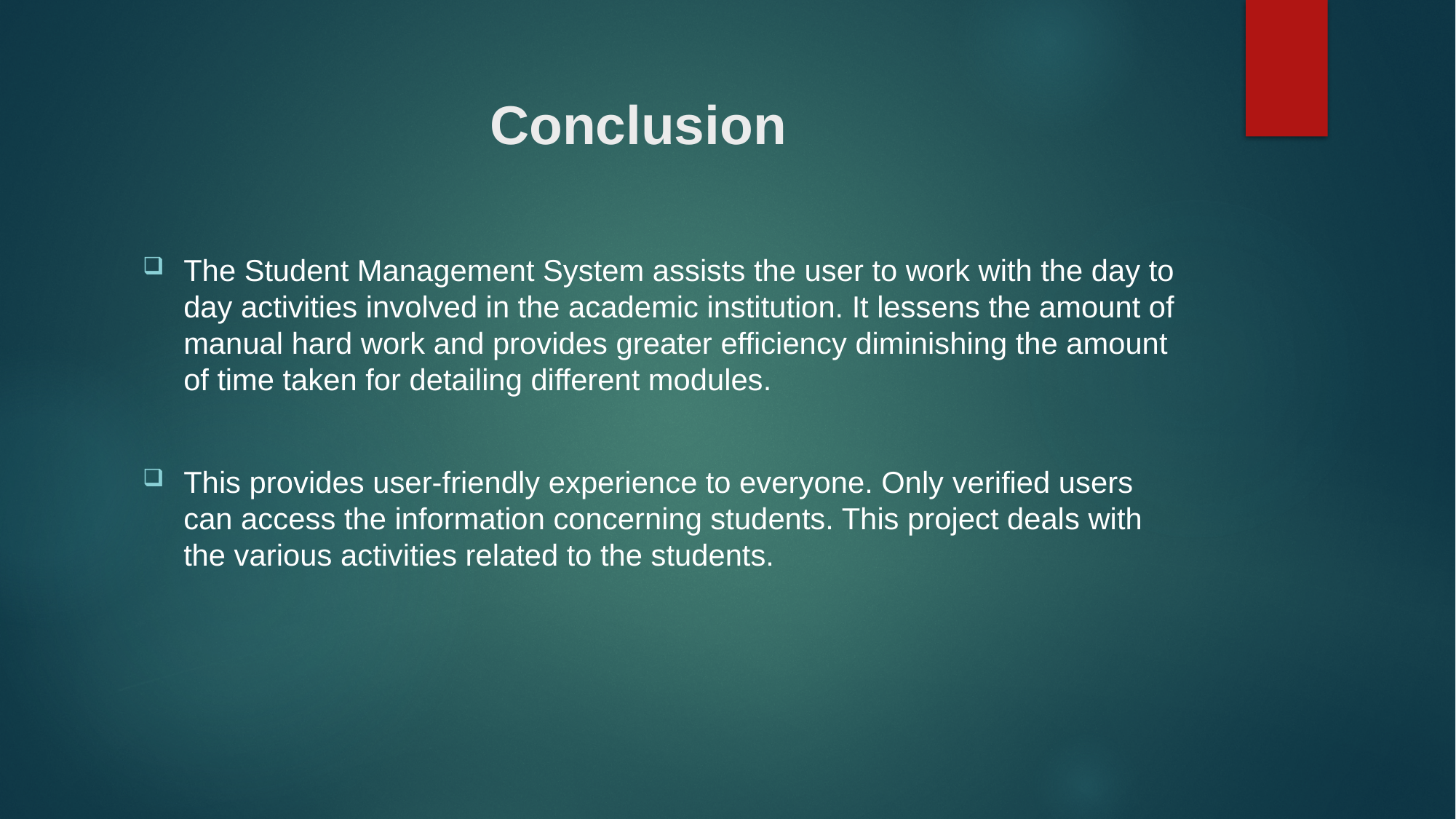

# Conclusion
The Student Management System assists the user to work with the day to day activities involved in the academic institution. It lessens the amount of manual hard work and provides greater efficiency diminishing the amount of time taken for detailing different modules.

This provides user-friendly experience to everyone. Only verified users can access the information concerning students. This project deals with the various activities related to the students.